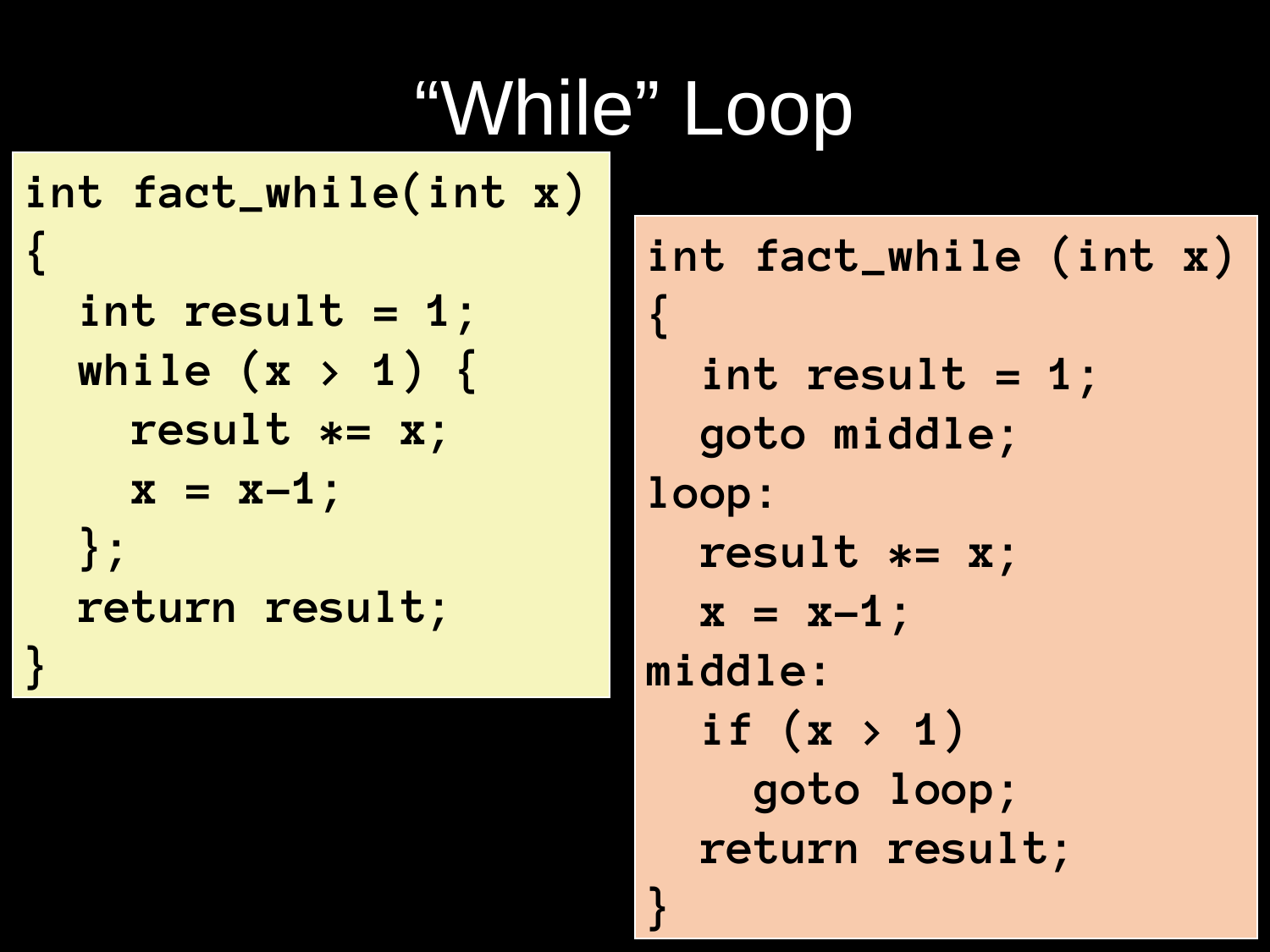

“While” Loop
int fact_while(int x)
{
  int result = 1;
  while (x > 1) {
    result *= x;
    x = x-1;
  };
  return result;
}
int fact_while (int x)
{
  int result = 1;
  goto middle;
loop:
  result *= x;
  x = x-1;
middle:
  if (x > 1)
    goto loop;
  return result;
}